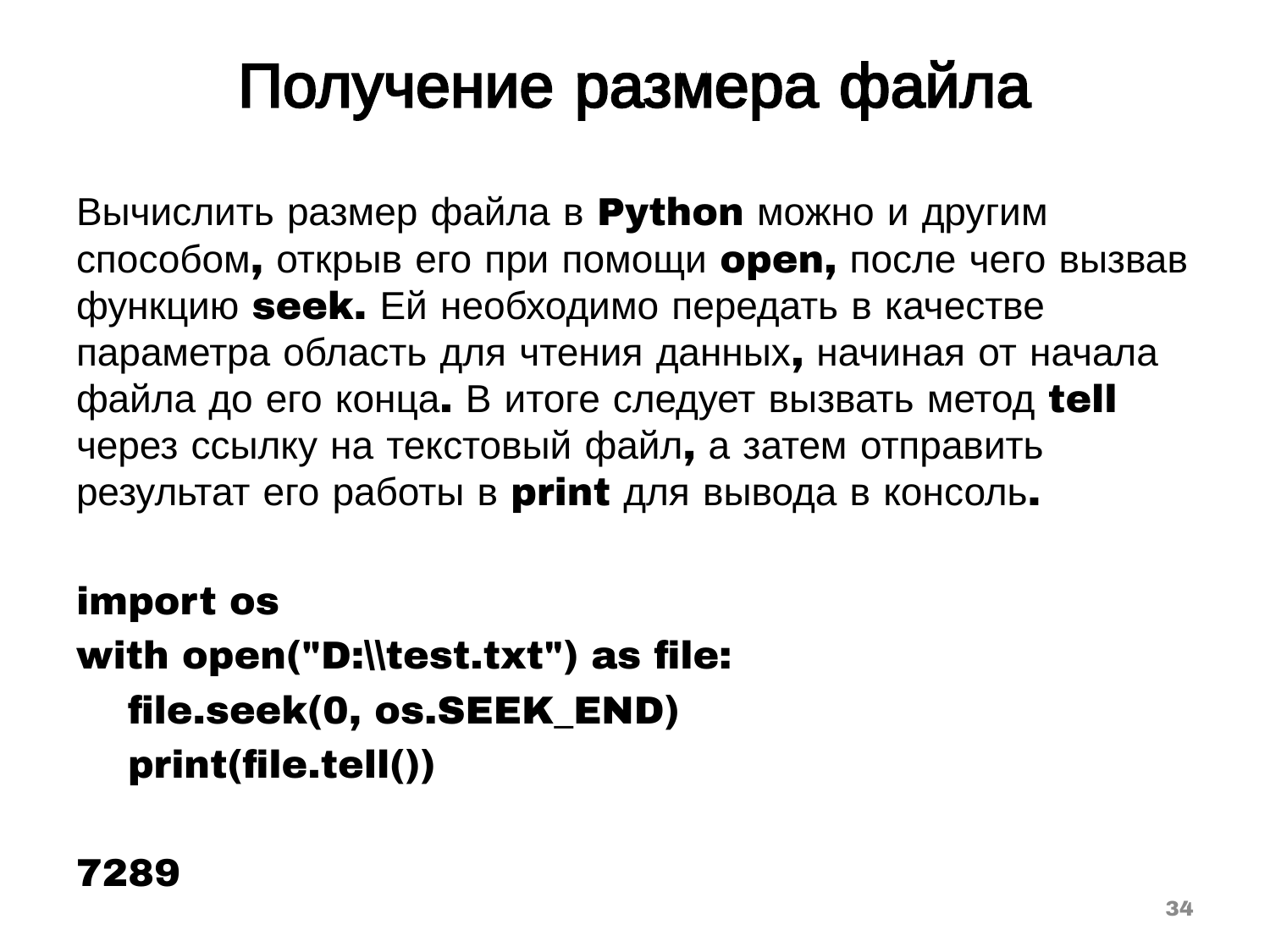

# Получение размера файла

Вычислить размер файла в Python можно и другим способом, открыв его при помощи open, после чего вызвав функцию seek. Ей необходимо передать в качестве параметра область для чтения данных, начиная от начала файла до его конца. В итоге следует вызвать метод tell через ссылку на текстовый файл, а затем отправить результат его работы в print для вывода в консоль.

import os
with open("D:\\test.txt") as file:
    file.seek(0, os.SEEK_END)
    print(file.tell())

7289
34